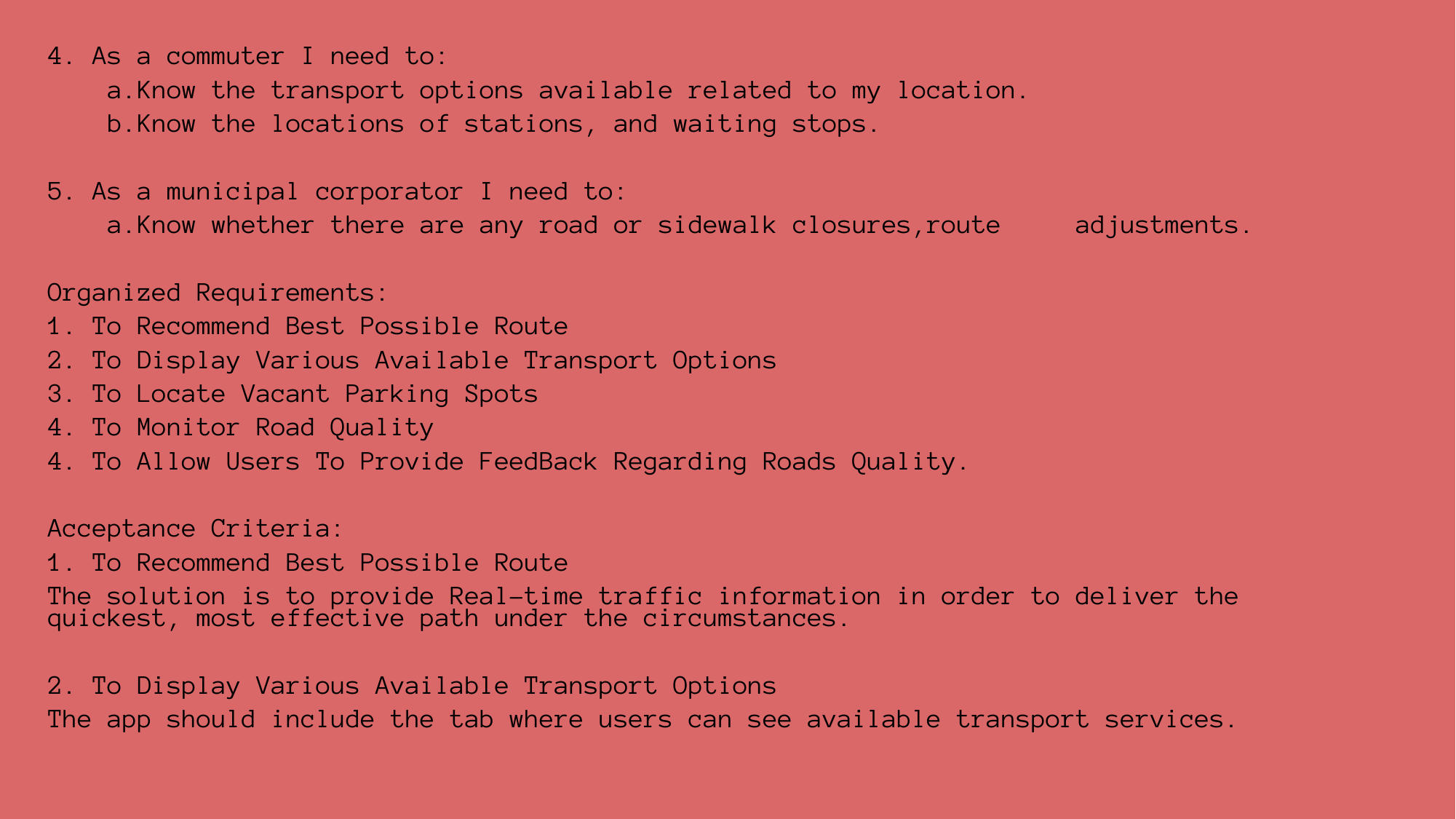

4. As a commuter I need to:
    a.Know the transport options available related to my location.
    b.Know the locations of stations, and waiting stops.

5. As a municipal corporator I need to:
    a.Know whether there are any road or sidewalk closures,route     adjustments.

Organized Requirements:
1. To Recommend Best Possible Route
2. To Display Various Available Transport Options
3. To Locate Vacant Parking Spots
4. To Monitor Road Quality
4. To Allow Users To Provide FeedBack Regarding Roads Quality.

Acceptance Criteria:
1. To Recommend Best Possible Route
The solution is to provide Real-time traffic information in order to deliver the quickest, most effective path under the circumstances.

2. To Display Various Available Transport Options
The app should include the tab where users can see available transport services.